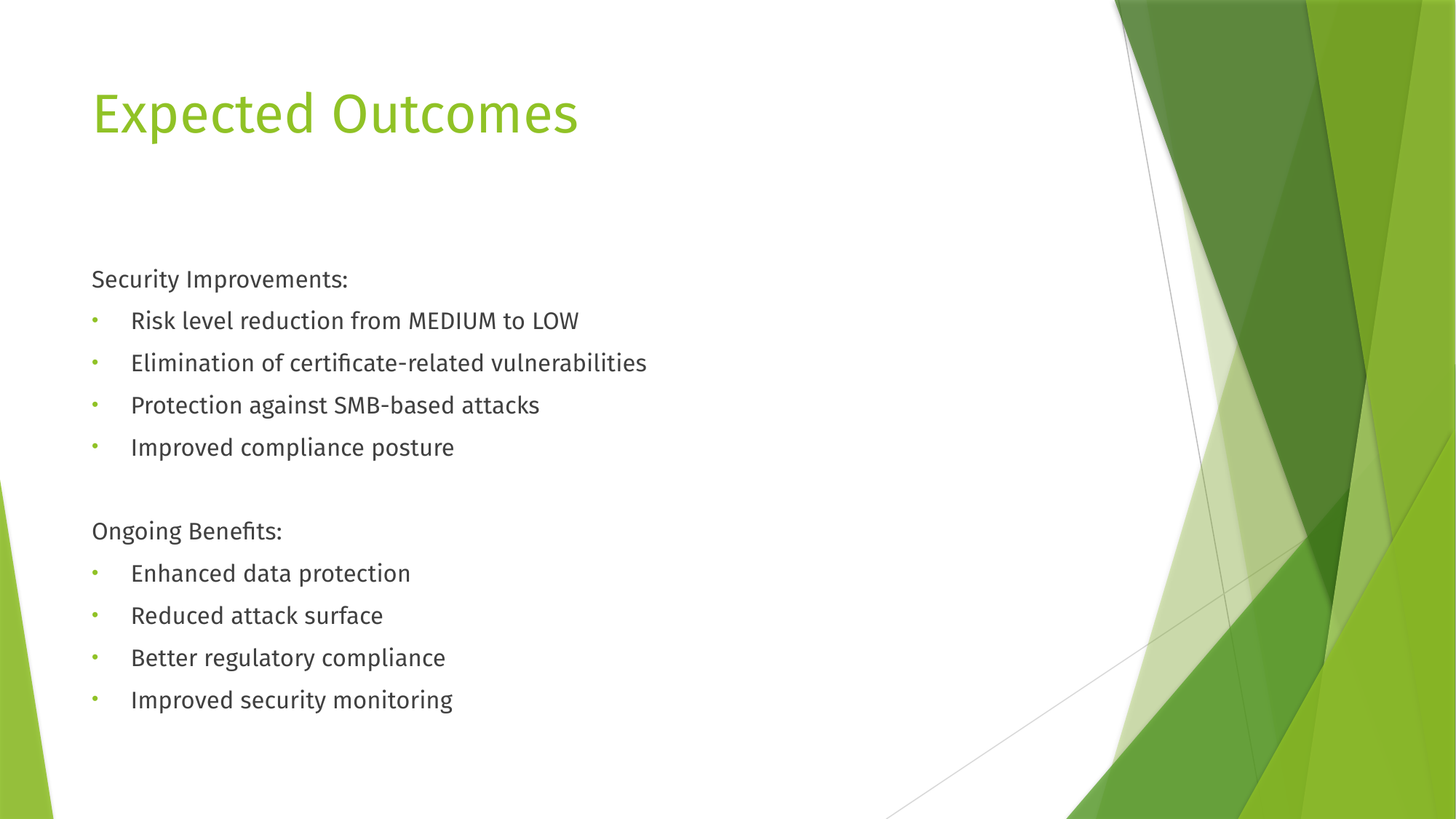

# Expected Outcomes
Security Improvements:
Risk level reduction from MEDIUM to LOW
Elimination of certificate-related vulnerabilities
Protection against SMB-based attacks
Improved compliance posture

Ongoing Benefits:
Enhanced data protection
Reduced attack surface
Better regulatory compliance
Improved security monitoring